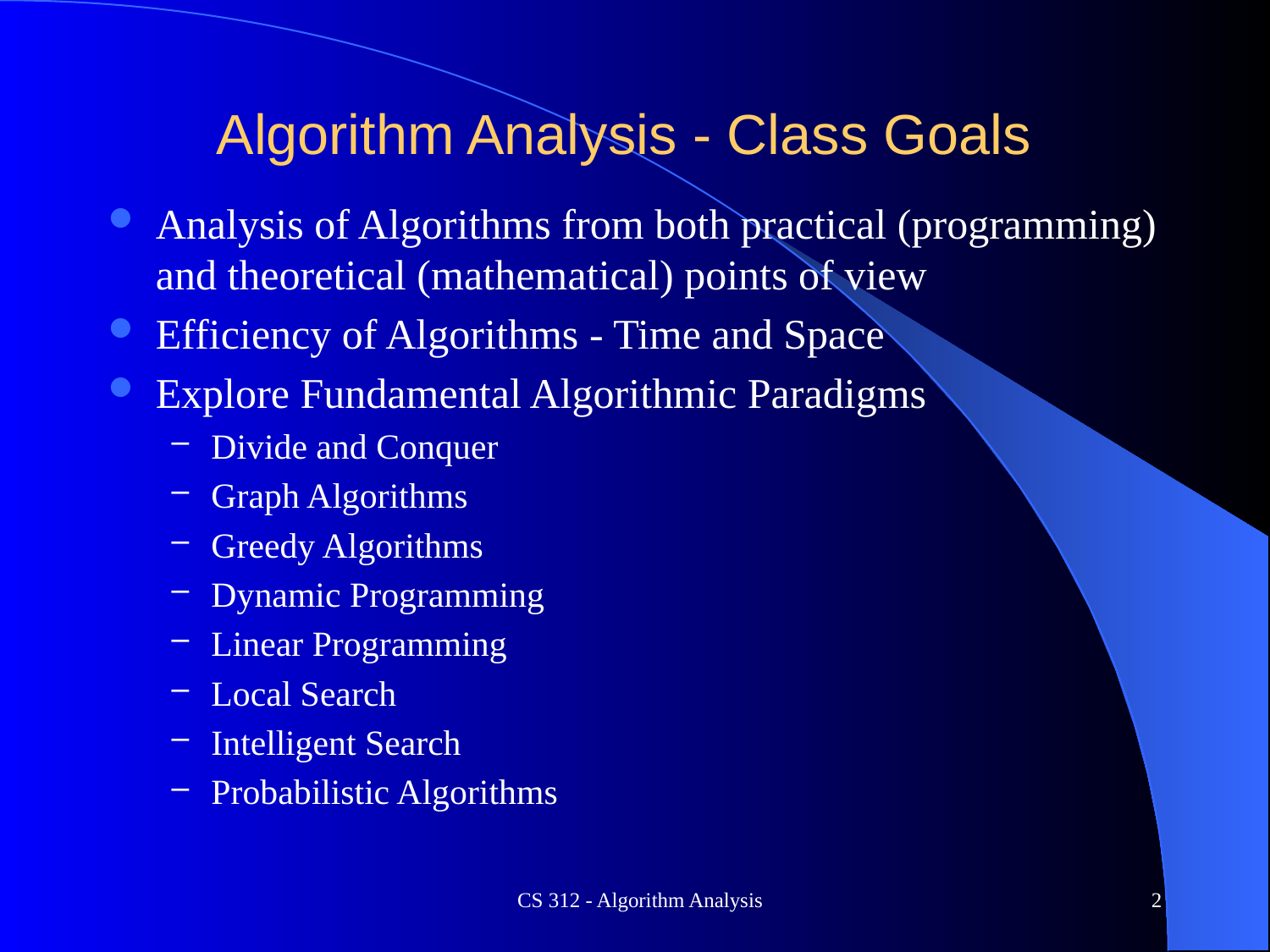

# Algorithm Analysis - Class Goals
Analysis of Algorithms from both practical (programming) and theoretical (mathematical) points of view
Efficiency of Algorithms - Time and Space
Explore Fundamental Algorithmic Paradigms
Divide and Conquer
Graph Algorithms
Greedy Algorithms
Dynamic Programming
Linear Programming
Local Search
Intelligent Search
Probabilistic Algorithms
CS 312 - Algorithm Analysis
2